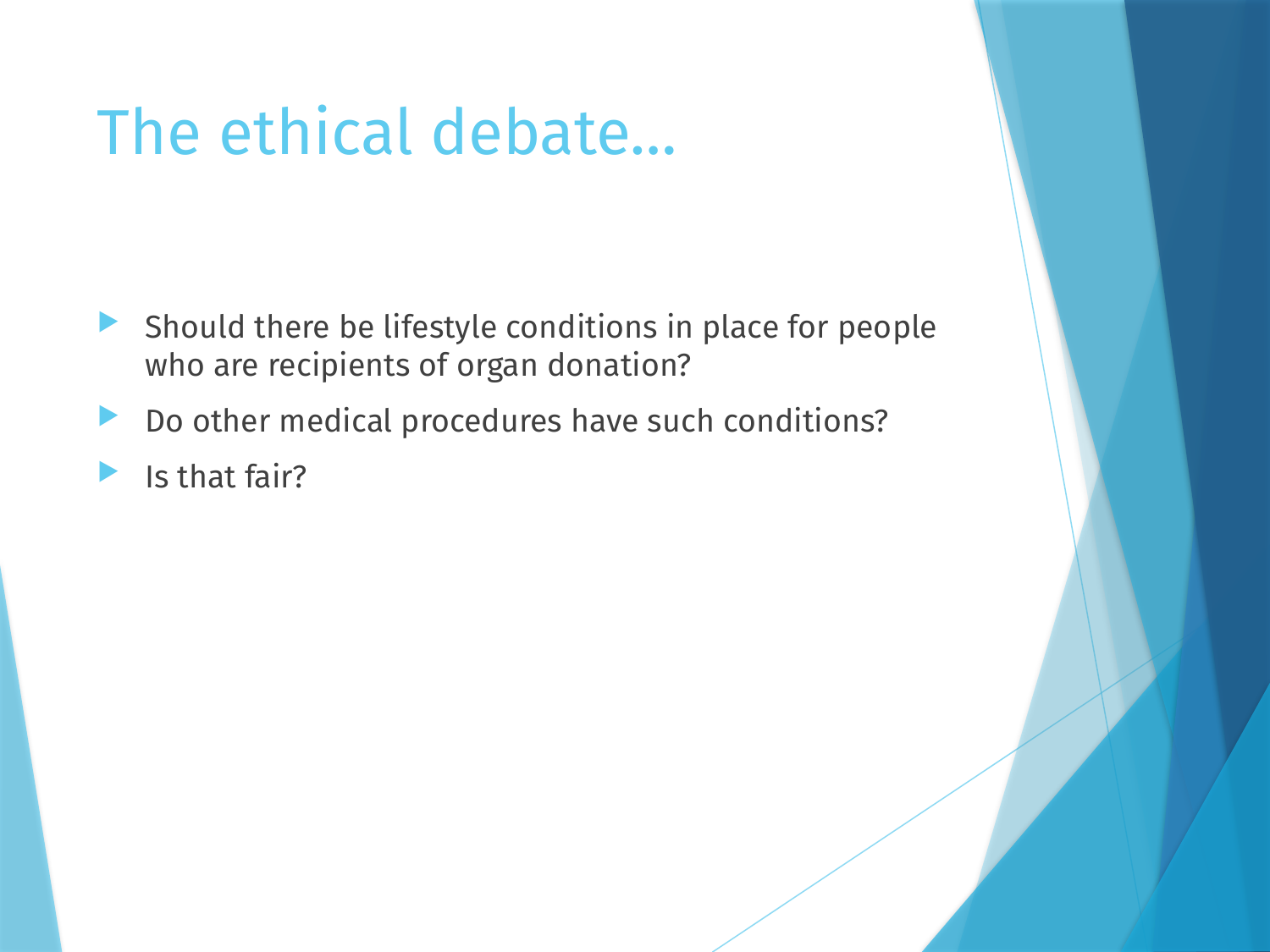

# The ethical debate…
Should there be lifestyle conditions in place for people who are recipients of organ donation?
Do other medical procedures have such conditions?
Is that fair?